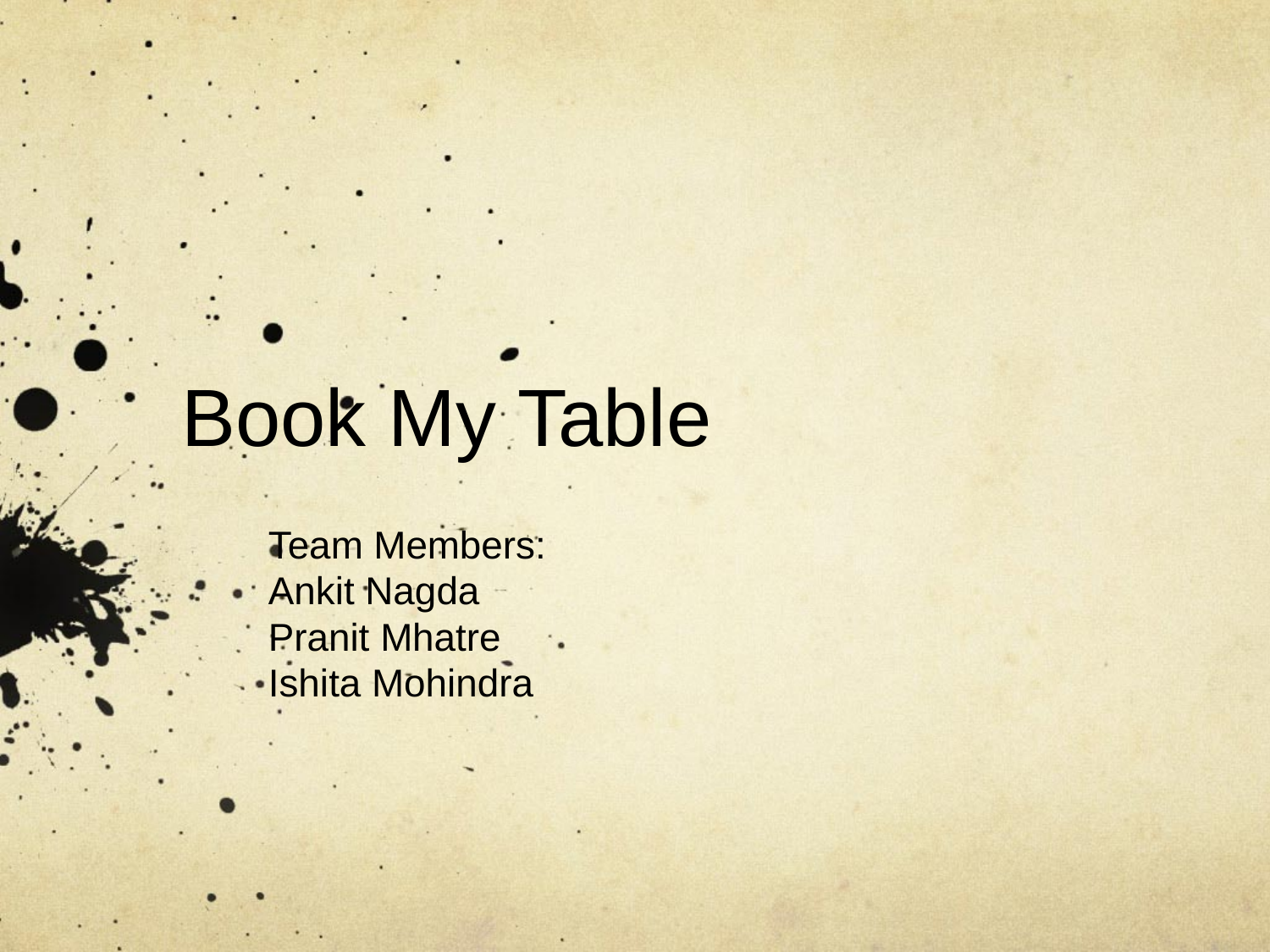

# Book My Table
Team Members:
Ankit Nagda
Pranit Mhatre
Ishita Mohindra